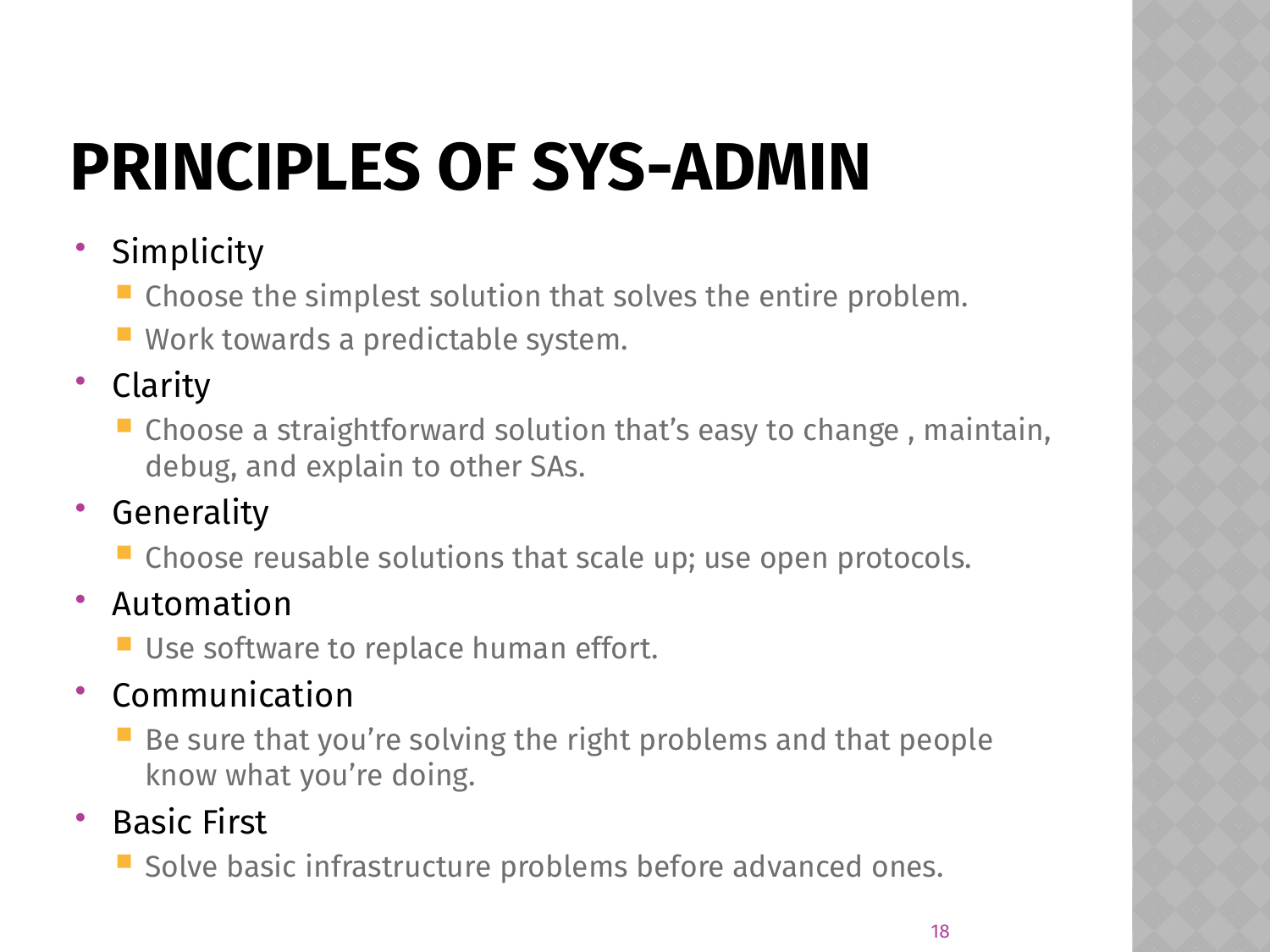

# Principles of Sys-Admin
Simplicity
Choose the simplest solution that solves the entire problem.
Work towards a predictable system.
Clarity
Choose a straightforward solution that’s easy to change , maintain, debug, and explain to other SAs.
Generality
Choose reusable solutions that scale up; use open protocols.
Automation
Use software to replace human effort.
Communication
Be sure that you’re solving the right problems and that people know what you’re doing.
Basic First
Solve basic infrastructure problems before advanced ones.
18